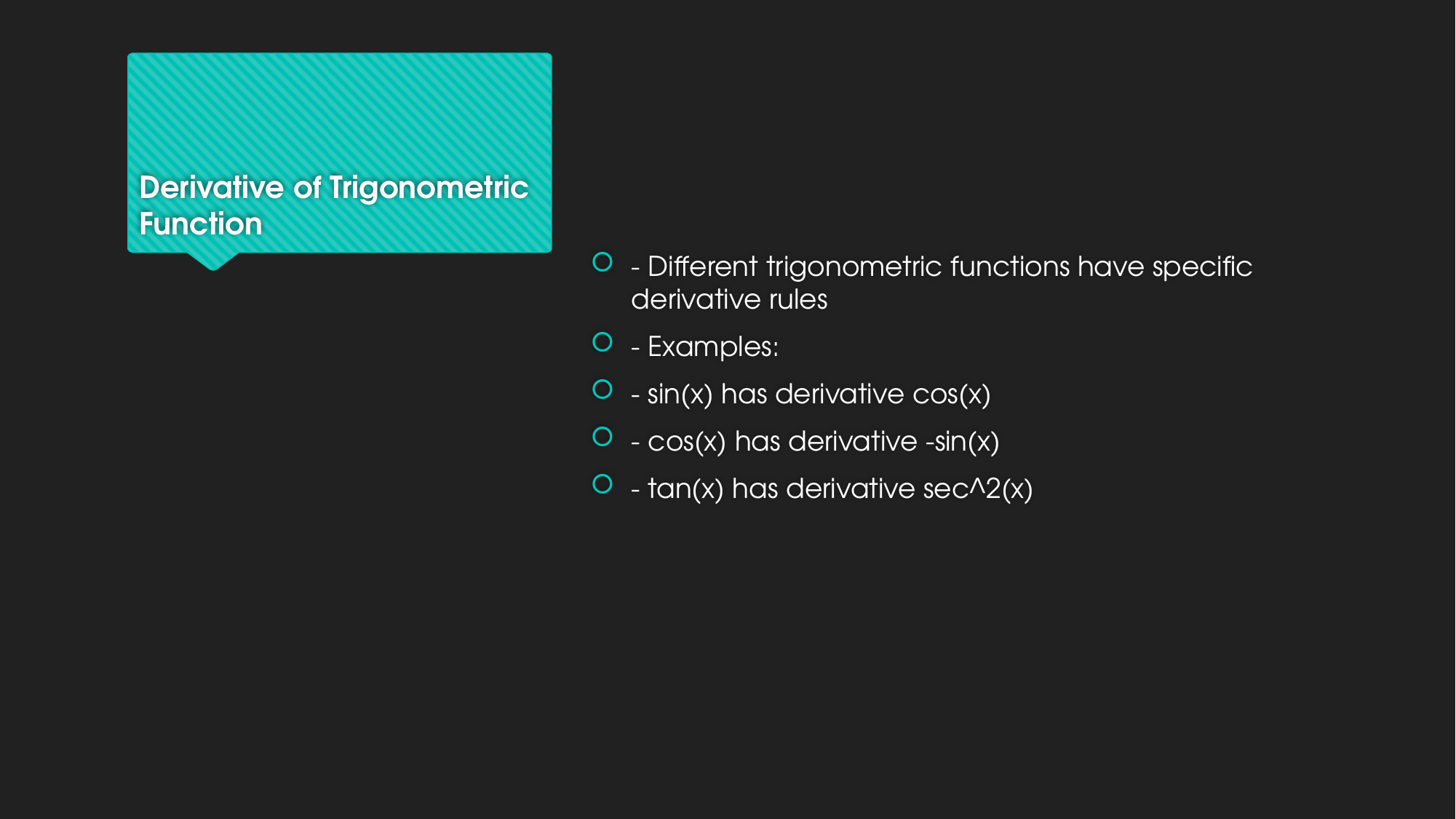

# Derivative of Trigonometric Function
- Different trigonometric functions have specific derivative rules
- Examples:
- sin(x) has derivative cos(x)
- cos(x) has derivative -sin(x)
- tan(x) has derivative sec^2(x)